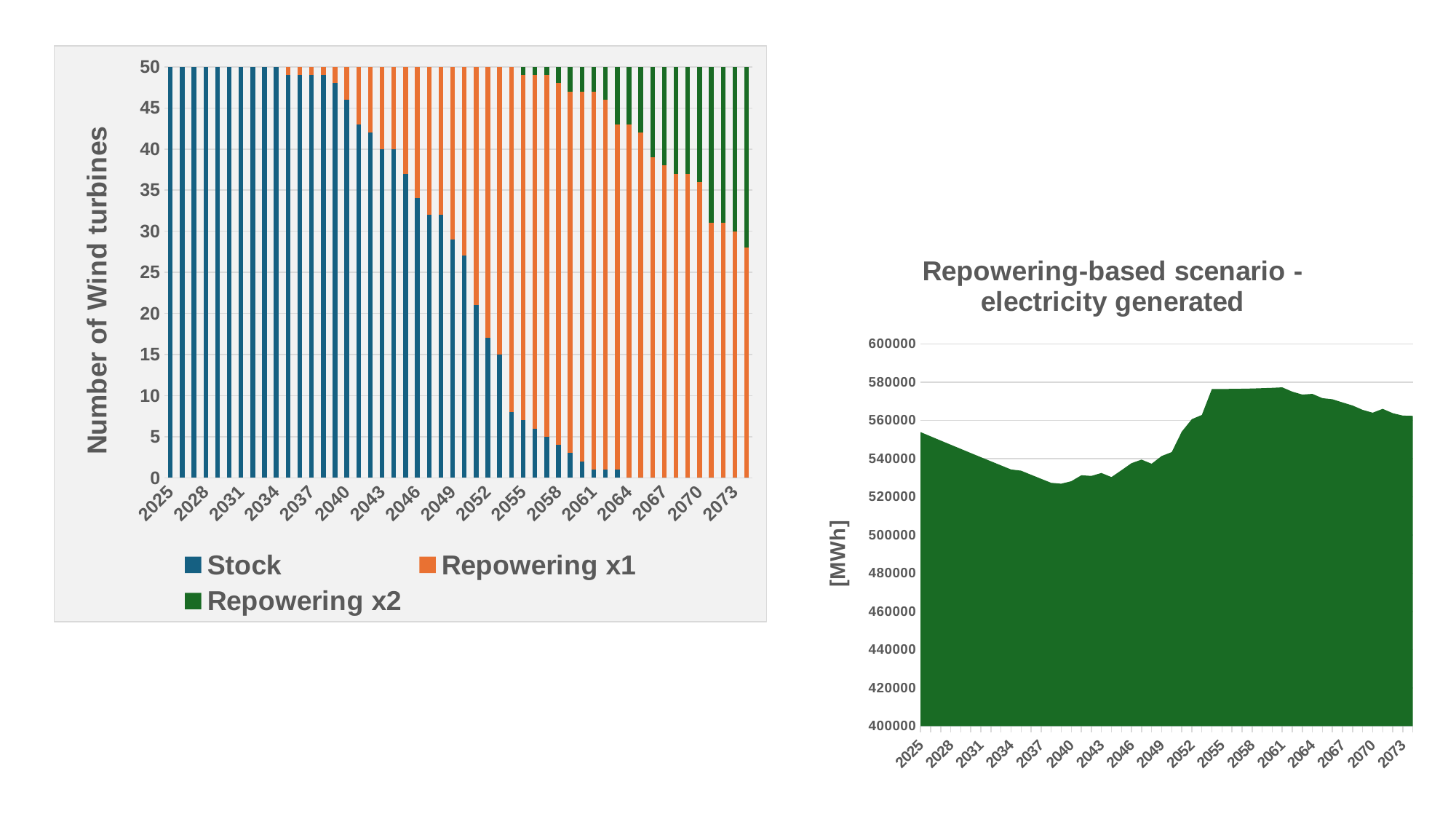

### Chart

| Category | Stock | Repowering x1 | Repowering x2 |
|---|---|---|---|
| 2025 | 50.0 | 0.0 | 0.0 |
| 2026 | 50.0 | 0.0 | 0.0 |
| 2027 | 50.0 | 0.0 | 0.0 |
| 2028 | 50.0 | 0.0 | 0.0 |
| 2029 | 50.0 | 0.0 | 0.0 |
| 2030 | 50.0 | 0.0 | 0.0 |
| 2031 | 50.0 | 0.0 | 0.0 |
| 2032 | 50.0 | 0.0 | 0.0 |
| 2033 | 50.0 | 0.0 | 0.0 |
| 2034 | 50.0 | 0.0 | 0.0 |
| 2035 | 49.0 | 1.0 | 0.0 |
| 2036 | 49.0 | 1.0 | 0.0 |
| 2037 | 49.0 | 1.0 | 0.0 |
| 2038 | 49.0 | 1.0 | 0.0 |
| 2039 | 48.0 | 2.0 | 0.0 |
| 2040 | 46.0 | 4.0 | 0.0 |
| 2041 | 43.0 | 7.0 | 0.0 |
| 2042 | 42.0 | 8.0 | 0.0 |
| 2043 | 40.0 | 10.0 | 0.0 |
| 2044 | 40.0 | 10.0 | 0.0 |
| 2045 | 37.0 | 13.0 | 0.0 |
| 2046 | 34.0 | 16.0 | 0.0 |
| 2047 | 32.0 | 18.0 | 0.0 |
| 2048 | 32.0 | 18.0 | 0.0 |
| 2049 | 29.0 | 21.0 | 0.0 |
| 2050 | 27.0 | 23.0 | 0.0 |
| 2051 | 21.0 | 29.0 | 0.0 |
| 2052 | 17.0 | 33.0 | 0.0 |
| 2053 | 15.0 | 35.0 | 0.0 |
| 2054 | 8.0 | 42.0 | 0.0 |
| 2055 | 7.0 | 42.0 | 1.0 |
| 2056 | 6.0 | 43.0 | 1.0 |
| 2057 | 5.0 | 44.0 | 1.0 |
| 2058 | 4.0 | 44.0 | 2.0 |
| 2059 | 3.0 | 44.0 | 3.0 |
| 2060 | 2.0 | 45.0 | 3.0 |
| 2061 | 1.0 | 46.0 | 3.0 |
| 2062 | 1.0 | 45.0 | 4.0 |
| 2063 | 1.0 | 42.0 | 7.0 |
| 2064 | 0.0 | 43.0 | 7.0 |
| 2065 | 0.0 | 42.0 | 8.0 |
| 2066 | 0.0 | 39.0 | 11.0 |
| 2067 | 0.0 | 38.0 | 12.0 |
| 2068 | 0.0 | 37.0 | 13.0 |
| 2069 | 0.0 | 37.0 | 13.0 |
| 2070 | 0.0 | 36.0 | 14.0 |
| 2071 | 0.0 | 31.0 | 19.0 |
| 2072 | 0.0 | 31.0 | 19.0 |
| 2073 | 0.0 | 30.0 | 20.0 |
| 2074 | 0.0 | 28.0 | 22.0 |

### Chart: Repowering-based scenario - electricity generated

| Category | Year | el prod |
|---|---|---|
| 2025 | 2025.0 | 551879.9999999995 |
| 2026 | 2026.0 | 549672.48 |
| 2027 | 2027.0 | 547473.79008 |
| 2028 | 2028.0 | 545283.8949196797 |
| 2029 | 2029.0 | 543102.7593400008 |
| 2030 | 2030.0 | 540930.3483026417 |
| 2031 | 2031.0 | 538766.6269094311 |
| 2032 | 2032.0 | 536611.5604017932 |
| 2033 | 2033.0 | 534465.1141601854 |
| 2034 | 2034.0 | 532327.2537035445 |
| 2035 | 2035.0 | 531682.7857949567 |
| 2036 | 2036.0 | 529556.0546517761 |
| 2037 | 2037.0 | 527437.8304331696 |
| 2038 | 2038.0 | 525328.079111437 |
| 2039 | 2039.0 | 524880.2559753621 |
| 2040 | 2040.0 | 526171.195798759 |
| 2041 | 2041.0 | 529276.9251214284 |
| 2042 | 2042.0 | 528938.0301040891 |
| 2043 | 2043.0 | 530461.1880485016 |
| 2044 | 2044.0 | 528339.3432963075 |
| 2045 | 2045.0 | 531930.3223710287 |
| 2046 | 2046.0 | 535629.1857836599 |
| 2047 | 2047.0 | 537452.2316827297 |
| 2048 | 2048.0 | 535302.4227559984 |
| 2049 | 2049.0 | 539351.6163876783 |
| 2050 | 2050.0 | 541401.3481284028 |
| 2051 | 2051.0 | 552096.8028962392 |
| 2052 | 2052.0 | 558621.580431127 |
| 2053 | 2053.0 | 560832.9205531458 |
| 2054 | 2054.0 | 574426.2262538223 |
| 2055 | 2055.0 | 574430.2038107155 |
| 2056 | 2056.0 | 574473.3139275329 |
| 2057 | 2057.0 | 574555.2434801551 |
| 2058 | 2058.0 | 574675.6812233333 |
| 2059 | 2059.0 | 574834.3177806705 |
| 2060 | 2060.0 | 575030.8456346494 |
| 2061 | 2061.0 | 575264.9591167122 |
| 2062 | 2062.0 | 573012.2544802453 |
| 2063 | 2063.0 | 571486.388422981 |
| 2064 | 2064.0 | 571848.8764839767 |
| 2065 | 2065.0 | 569609.8361780408 |
| 2066 | 2066.0 | 569034.392779438 |
| 2067 | 2067.0 | 567372.0050624288 |
| 2068 | 2068.0 | 565762.1670968707 |
| 2069 | 2069.0 | 563499.1184284834 |
| 2070 | 2070.0 | 561996.0223426244 |
| 2071 | 2071.0 | 563999.9579755651 |
| 2072 | 2072.0 | 561743.958143663 |
| 2073 | 2073.0 | 560472.833869003 |
| 2074 | 2074.0 | 560315.8232234872 |